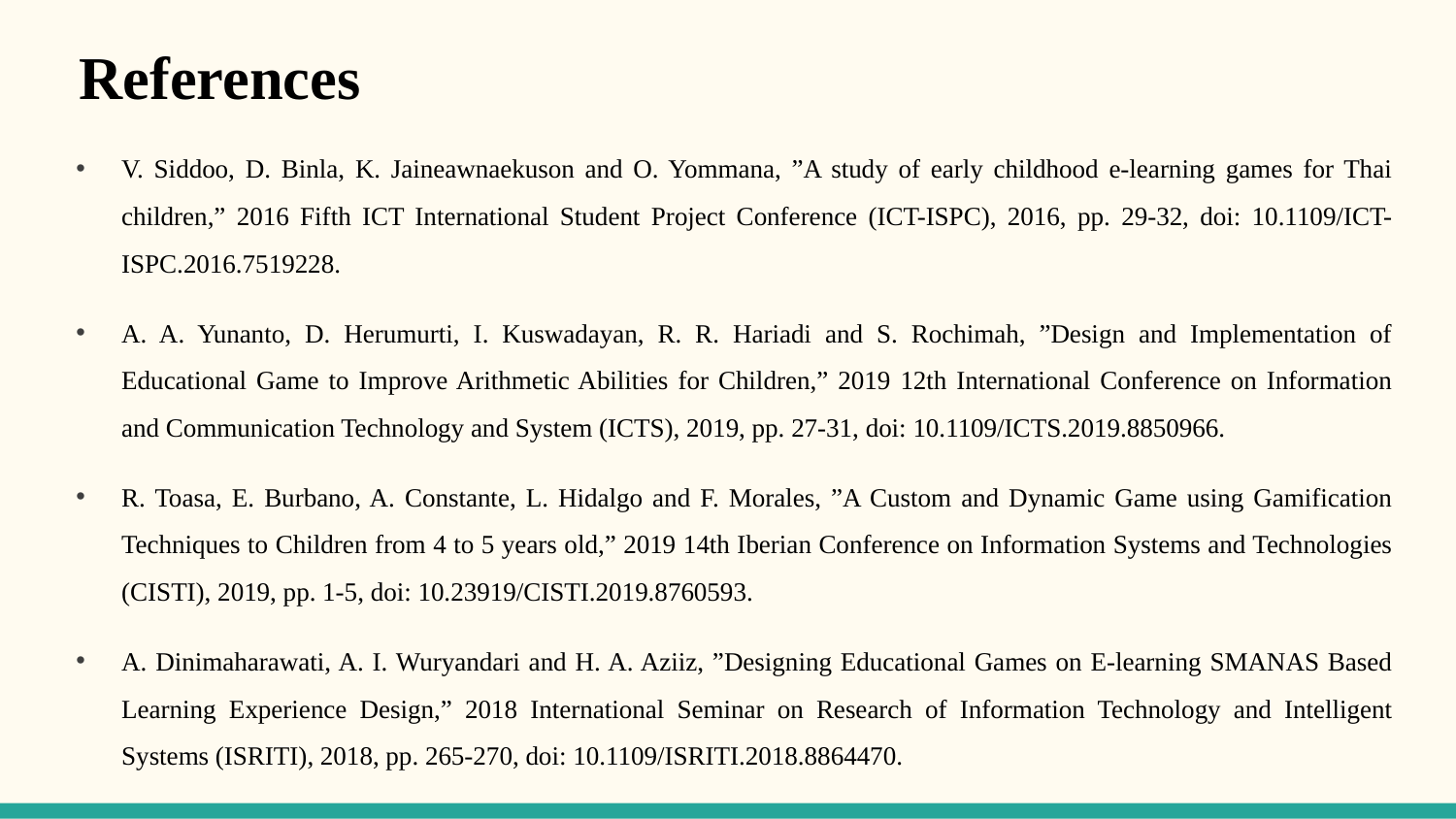

References
V. Siddoo, D. Binla, K. Jaineawnaekuson and O. Yommana, ”A study of early childhood e-learning games for Thai children,” 2016 Fifth ICT International Student Project Conference (ICT-ISPC), 2016, pp. 29-32, doi: 10.1109/ICT-ISPC.2016.7519228.
A. A. Yunanto, D. Herumurti, I. Kuswadayan, R. R. Hariadi and S. Rochimah, ”Design and Implementation of Educational Game to Improve Arithmetic Abilities for Children,” 2019 12th International Conference on Information and Communication Technology and System (ICTS), 2019, pp. 27-31, doi: 10.1109/ICTS.2019.8850966.
R. Toasa, E. Burbano, A. Constante, L. Hidalgo and F. Morales, ”A Custom and Dynamic Game using Gamification Techniques to Children from 4 to 5 years old,” 2019 14th Iberian Conference on Information Systems and Technologies (CISTI), 2019, pp. 1-5, doi: 10.23919/CISTI.2019.8760593.
A. Dinimaharawati, A. I. Wuryandari and H. A. Aziiz, ”Designing Educational Games on E-learning SMANAS Based Learning Experience Design,” 2018 International Seminar on Research of Information Technology and Intelligent Systems (ISRITI), 2018, pp. 265-270, doi: 10.1109/ISRITI.2018.8864470.